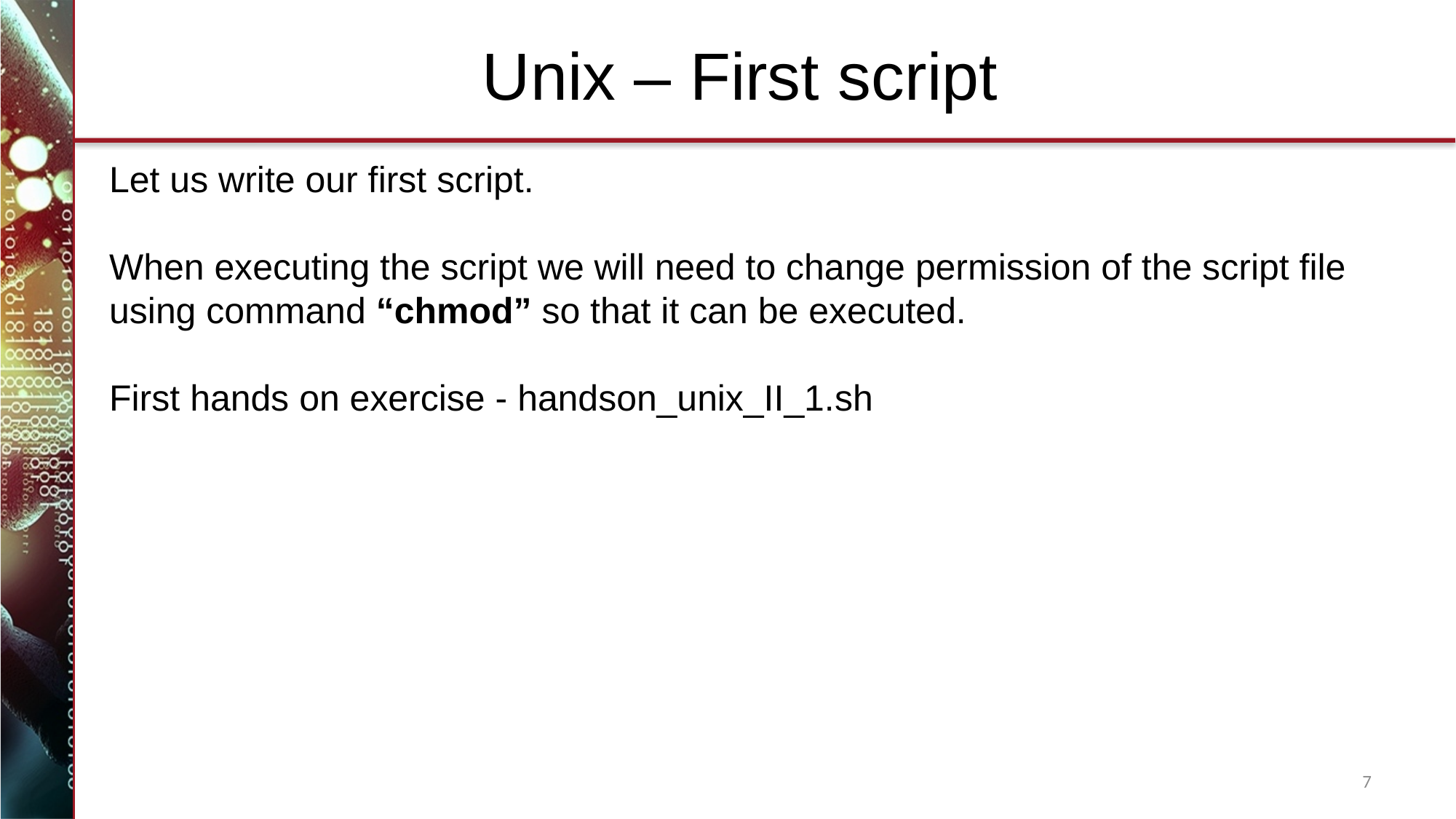

Unix – First script
Let us write our first script.

When executing the script we will need to change permission of the script file using command “chmod” so that it can be executed.

First hands on exercise - handson_unix_II_1.sh
7